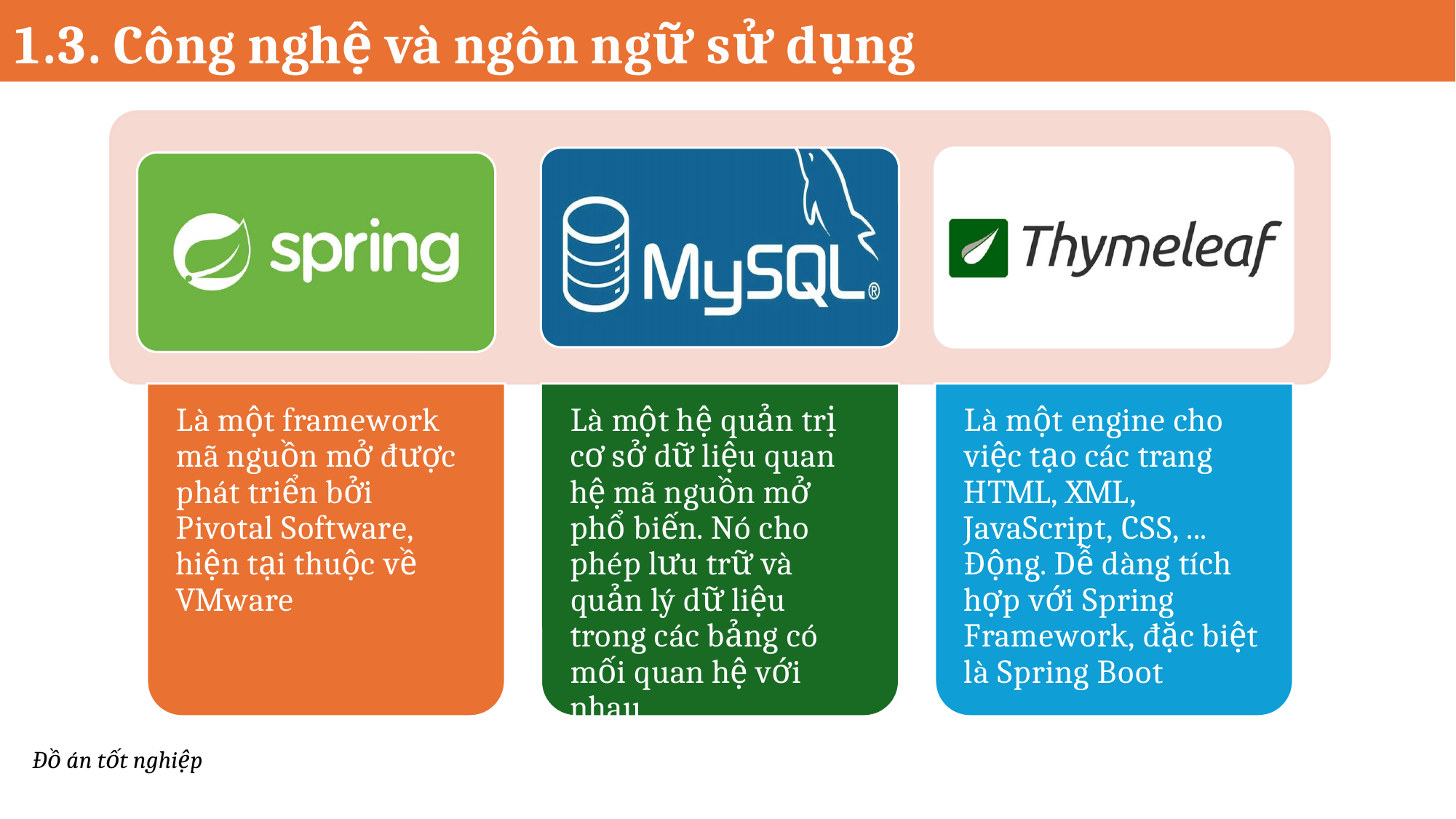

1.3. Công nghệ và ngôn ngữ sử dụng
Là một framework mã nguồn mở được phát triển bởi Pivotal Software, hiện tại thuộc về VMware
Là một hệ quản trị cơ sở dữ liệu quan hệ mã nguồn mở phổ biến. Nó cho phép lưu trữ và quản lý dữ liệu trong các bảng có mối quan hệ với nhau
Là một engine cho việc tạo các trang HTML, XML, JavaScript, CSS, ... Động. Dễ dàng tích hợp với Spring Framework, đặc biệt là Spring Boot
Đồ án tốt nghiệp